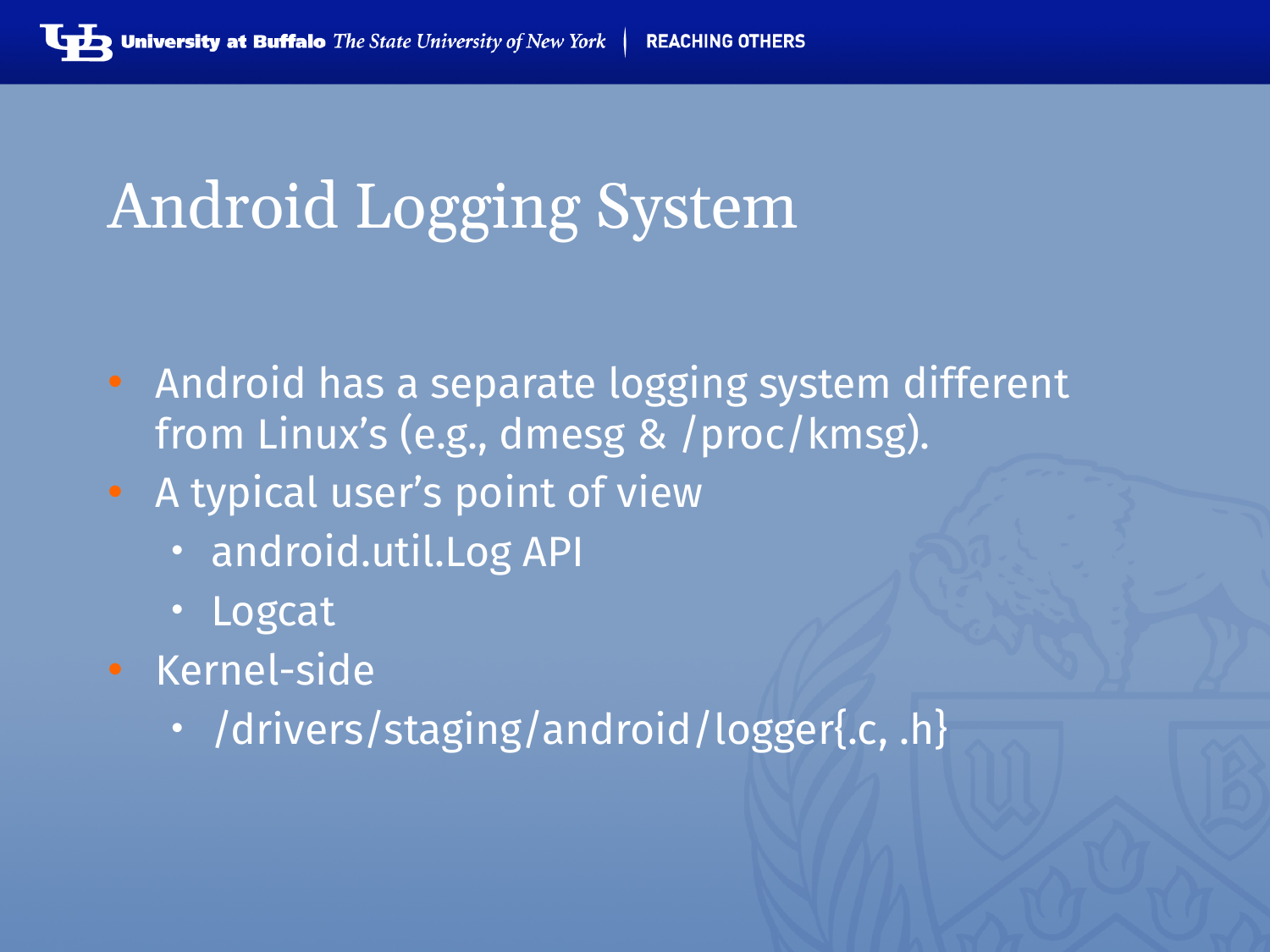

# Android Logging System
Android has a separate logging system different from Linux’s (e.g., dmesg & /proc/kmsg).
A typical user’s point of view
android.util.Log API
Logcat
Kernel-side
/drivers/staging/android/logger{.c, .h}